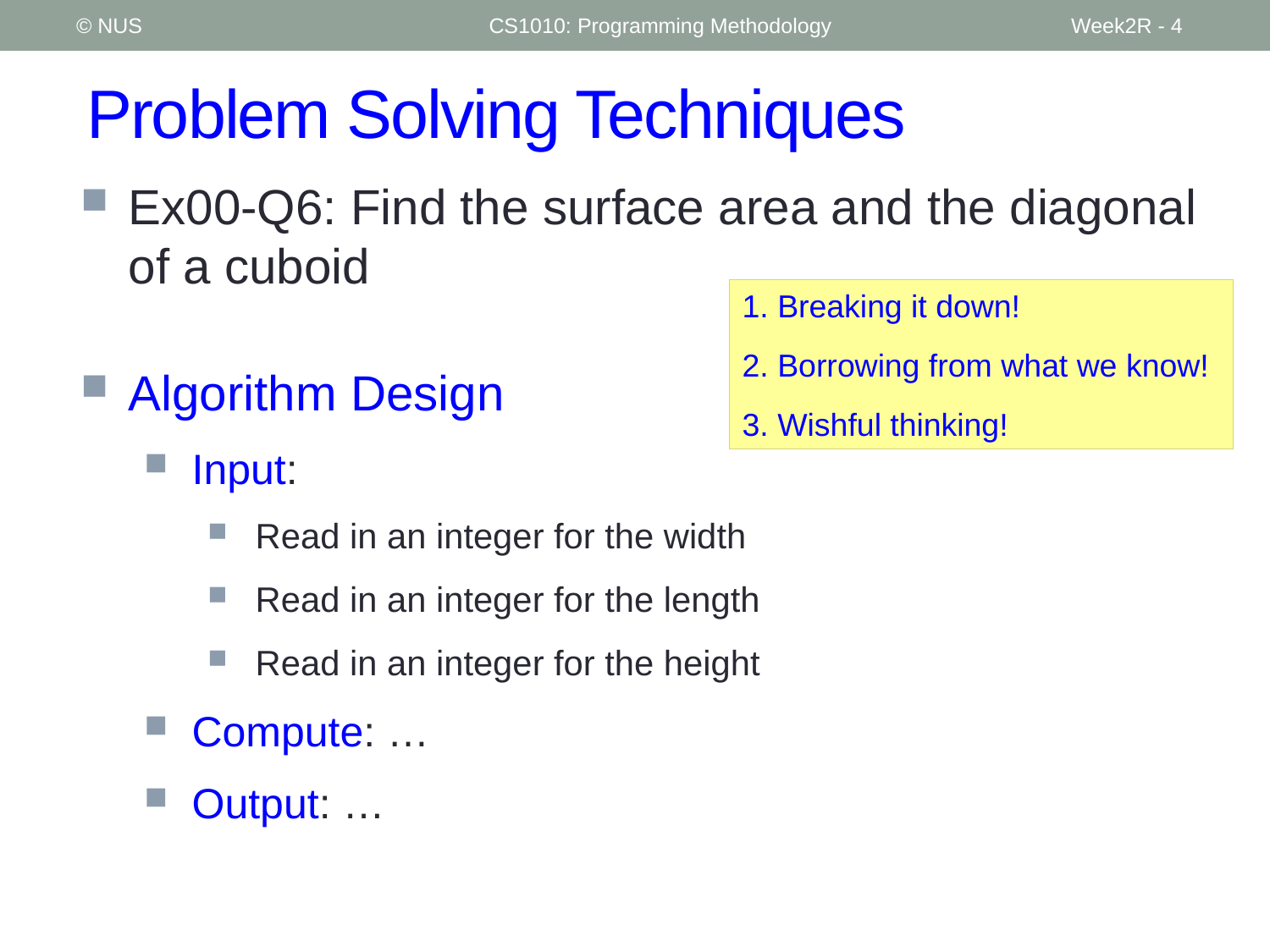

© NUS
CS1010: Programming Methodology
Week2R - 4
# Problem Solving Techniques
Ex00-Q6: Find the surface area and the diagonal of a cuboid

Algorithm Design
Input:
Read in an integer for the width  (Function from CS1010 Lib.)
Read in an integer for the length (Function from CS1010 Lib.)
Read in an integer for the height (Function from CS1010 Lib.)
Compute: …
Output: …

1. Breaking it down!
2. Borrowing from what we know!
3. Wishful thinking!